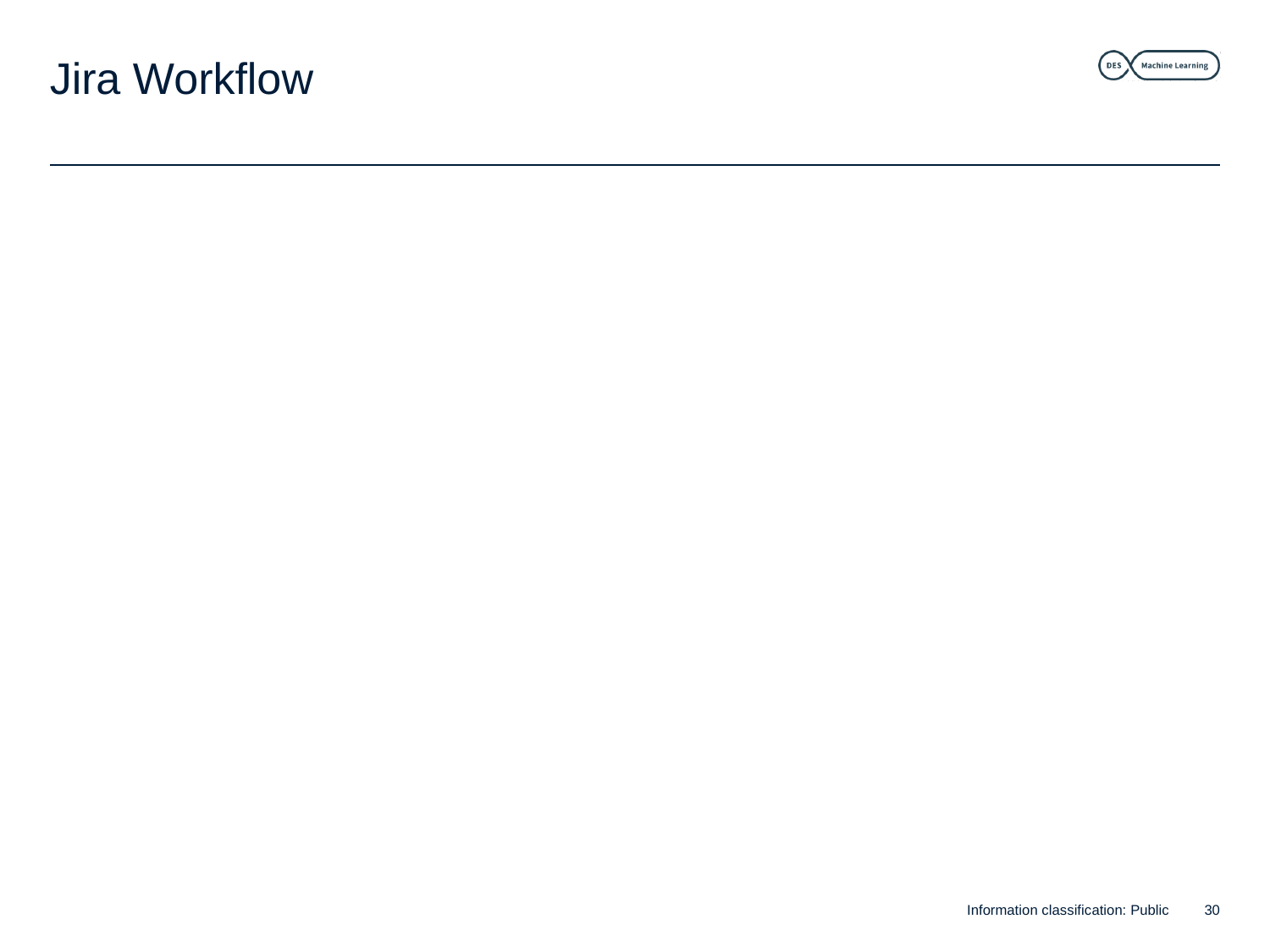

# Jira Workflow
Information classification: Public
30